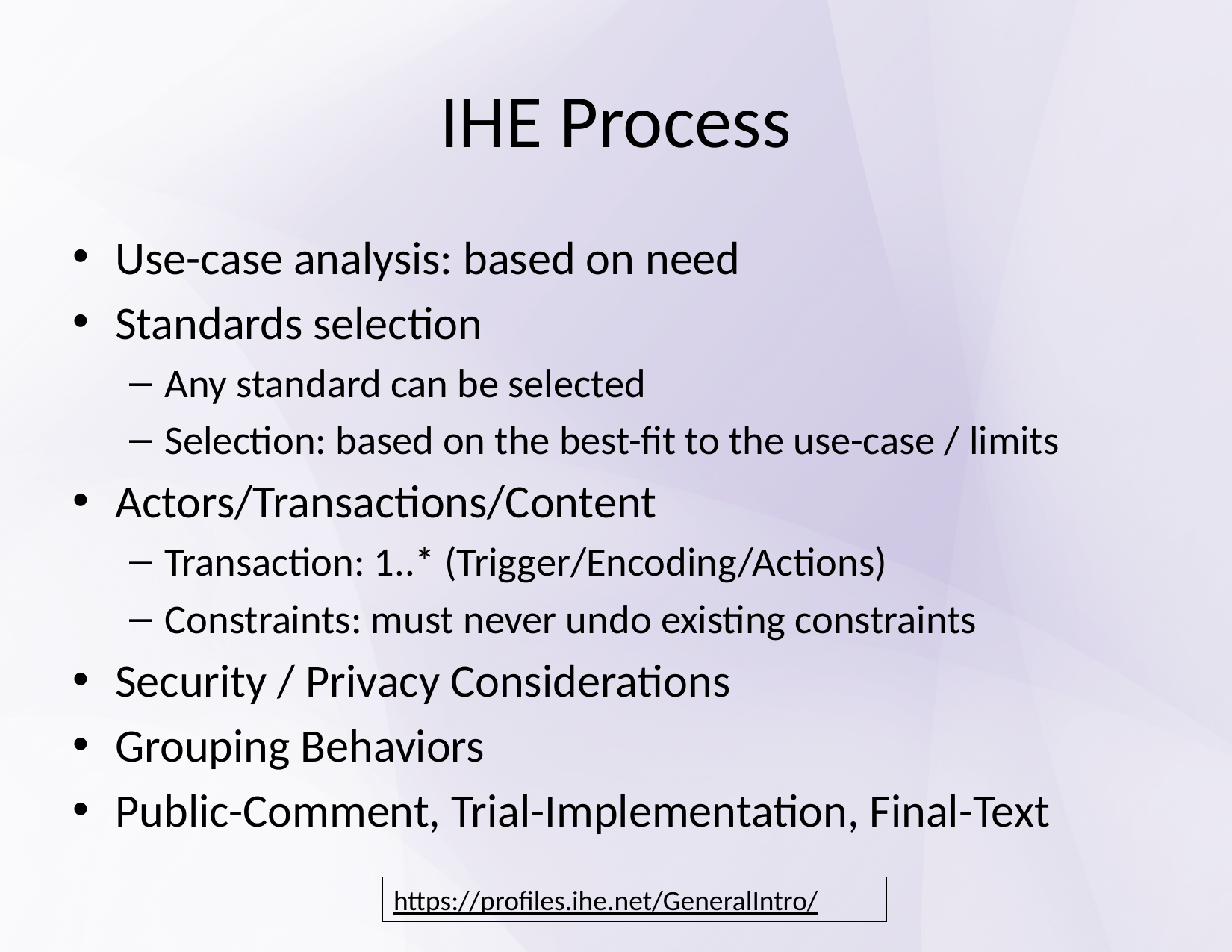

# IHE Process
Use-case analysis: based on need
Standards selection
Any standard can be selected
Selection: based on the best-fit to the use-case / limits
Actors/Transactions/Content
Transaction: 1..* (Trigger/Encoding/Actions)
Constraints: must never undo existing constraints
Security / Privacy Considerations
Grouping Behaviors
Public-Comment, Trial-Implementation, Final-Text

https://profiles.ihe.net/GeneralIntro/